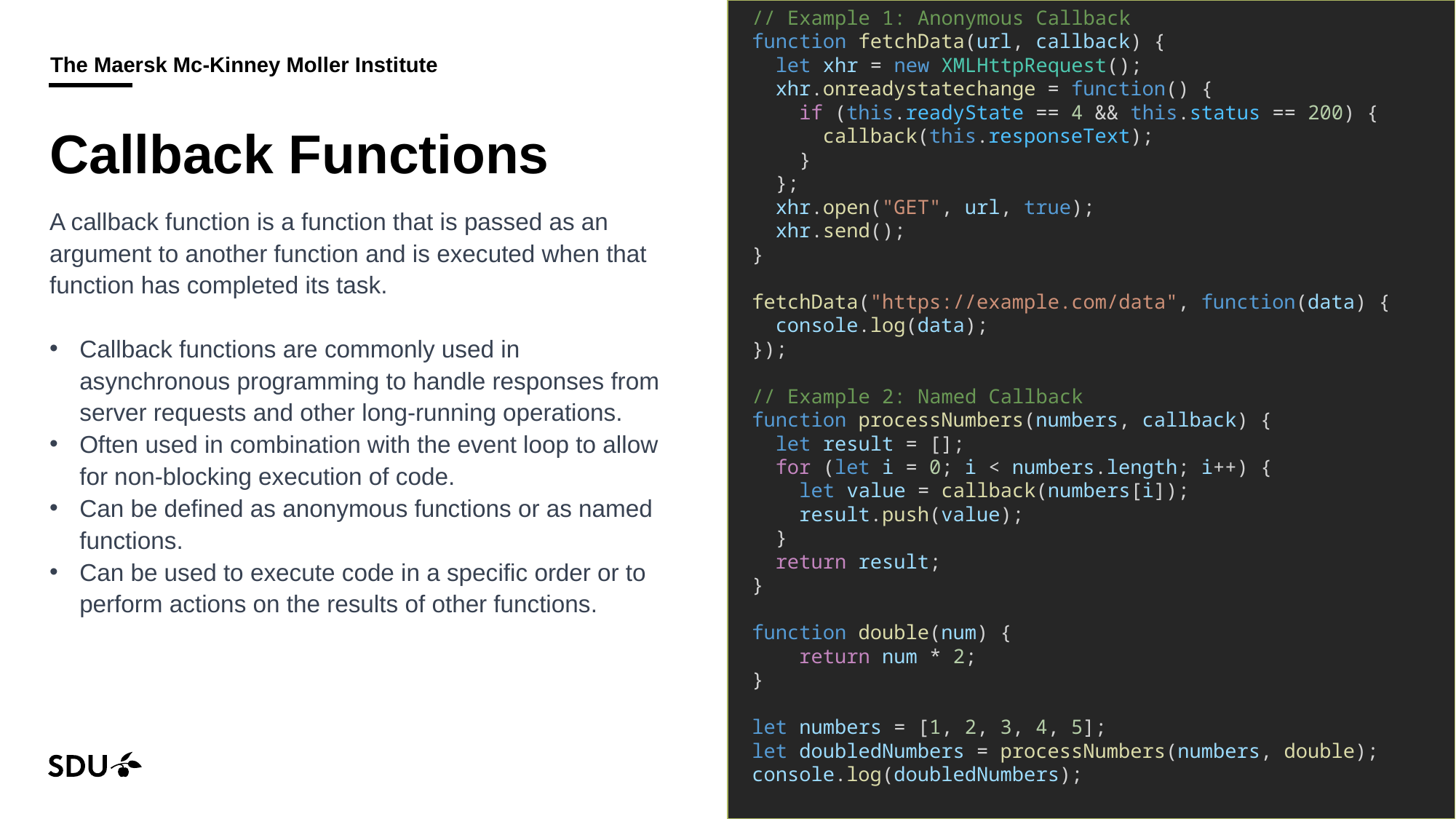

// Example 1: Anonymous Callback
function fetchData(url, callback) {
  let xhr = new XMLHttpRequest();
  xhr.onreadystatechange = function() {
    if (this.readyState == 4 && this.status == 200) {
      callback(this.responseText);
    }
  };
  xhr.open("GET", url, true);
  xhr.send();
}
fetchData("https://example.com/data", function(data) {
  console.log(data);
});
// Example 2: Named Callback
function processNumbers(numbers, callback) {
  let result = [];
  for (let i = 0; i < numbers.length; i++) {
    let value = callback(numbers[i]);
    result.push(value);
  }
  return result;
}
function double(num) {
    return num * 2;
}
let numbers = [1, 2, 3, 4, 5];
let doubledNumbers = processNumbers(numbers, double);
console.log(doubledNumbers);
# Callback Functions
A callback function is a function that is passed as an argument to another function and is executed when that function has completed its task.

Callback functions are commonly used in asynchronous programming to handle responses from server requests and other long-running operations.
Often used in combination with the event loop to allow for non-blocking execution of code.
Can be defined as anonymous functions or as named functions.
Can be used to execute code in a specific order or to perform actions on the results of other functions.
13/09/2024
4